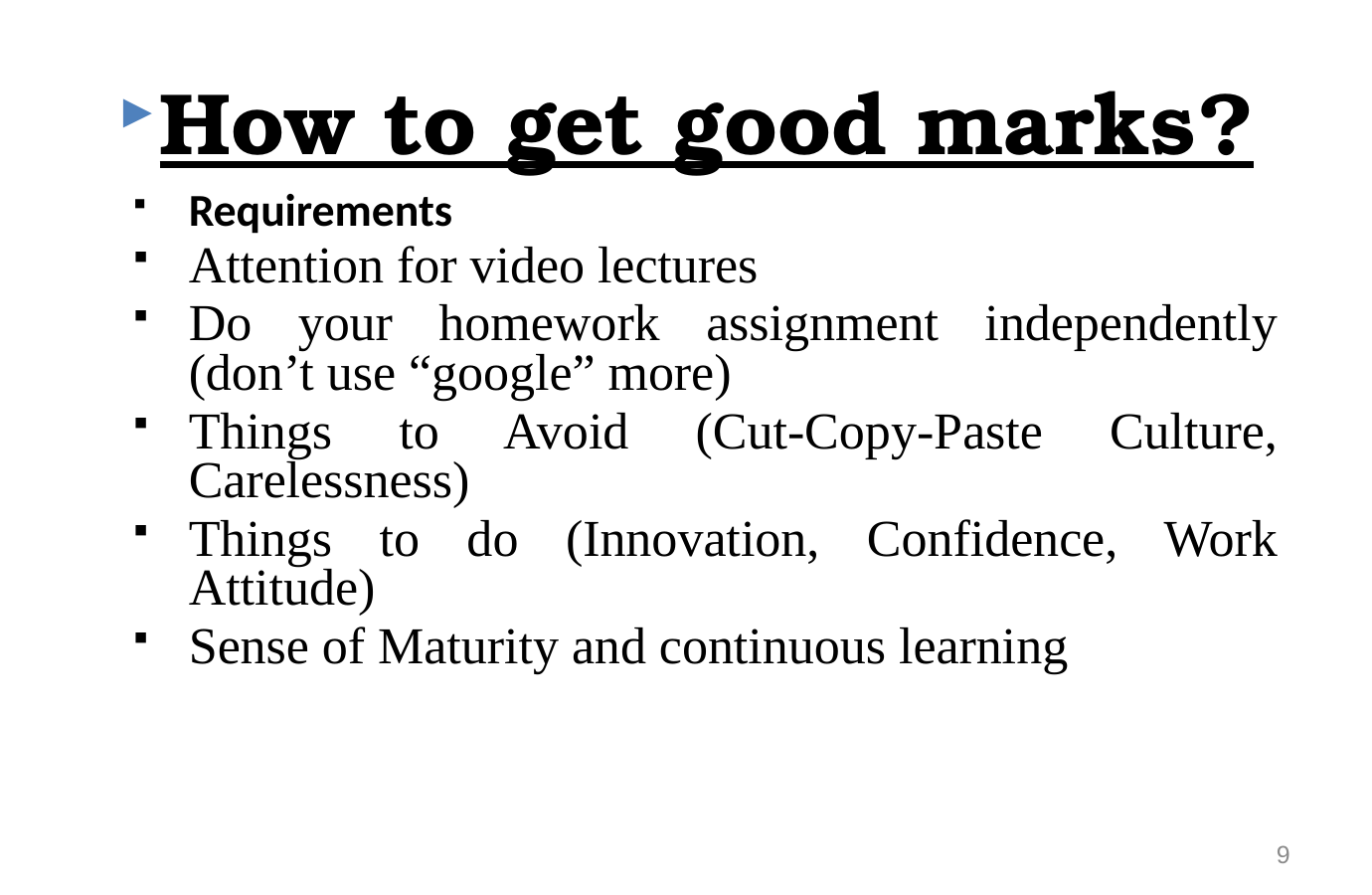

# How to get good marks?
Requirements
Attention for video lectures
Do your homework assignment independently (don’t use “google” more)
Things to Avoid (Cut-Copy-Paste Culture, Carelessness)
Things to do (Innovation, Confidence, Work Attitude)
Sense of Maturity and continuous learning
9